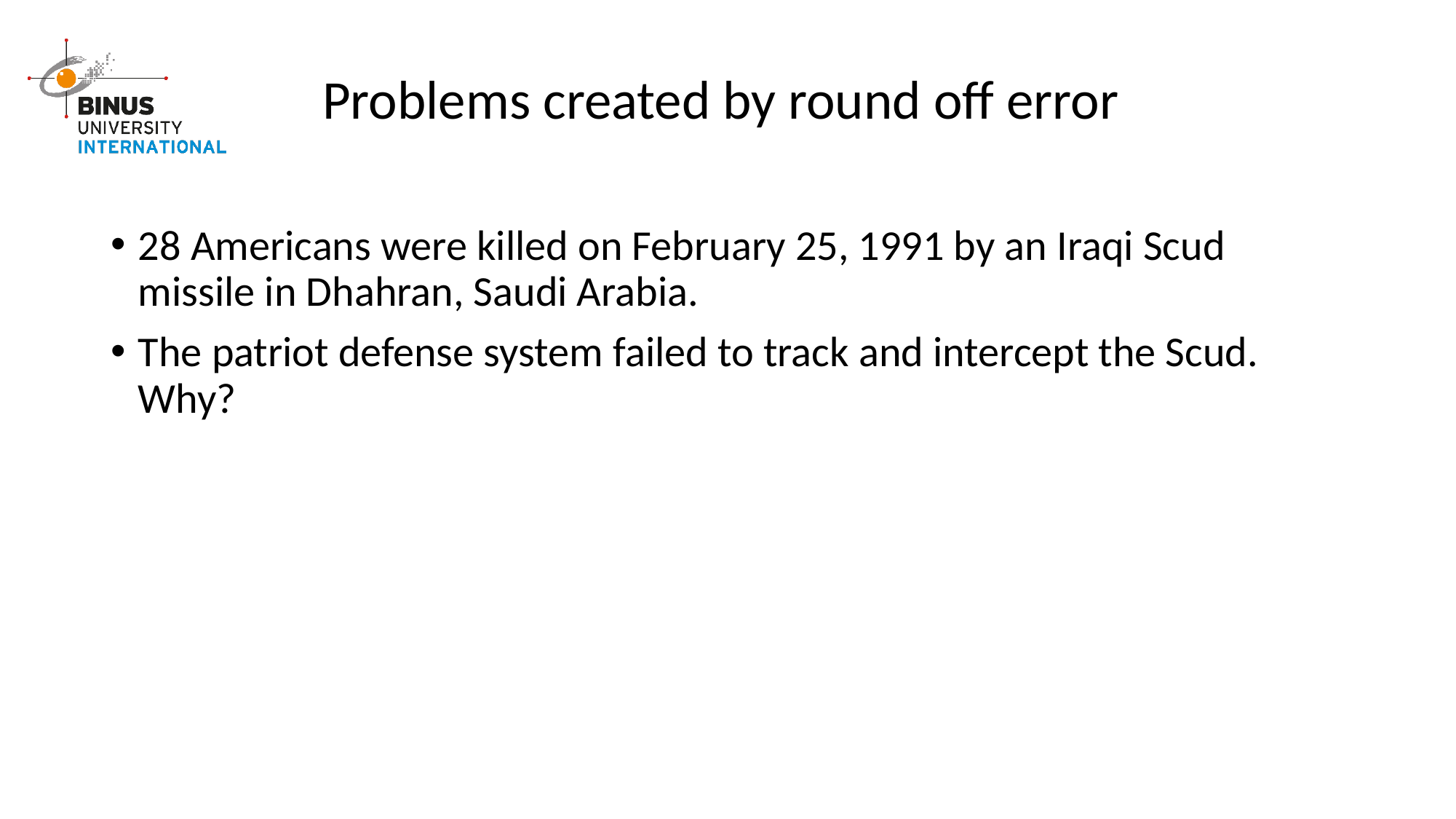

# Problems created by round off error
28 Americans were killed on February 25, 1991 by an Iraqi Scud missile in Dhahran, Saudi Arabia.
The patriot defense system failed to track and intercept the Scud.  Why?